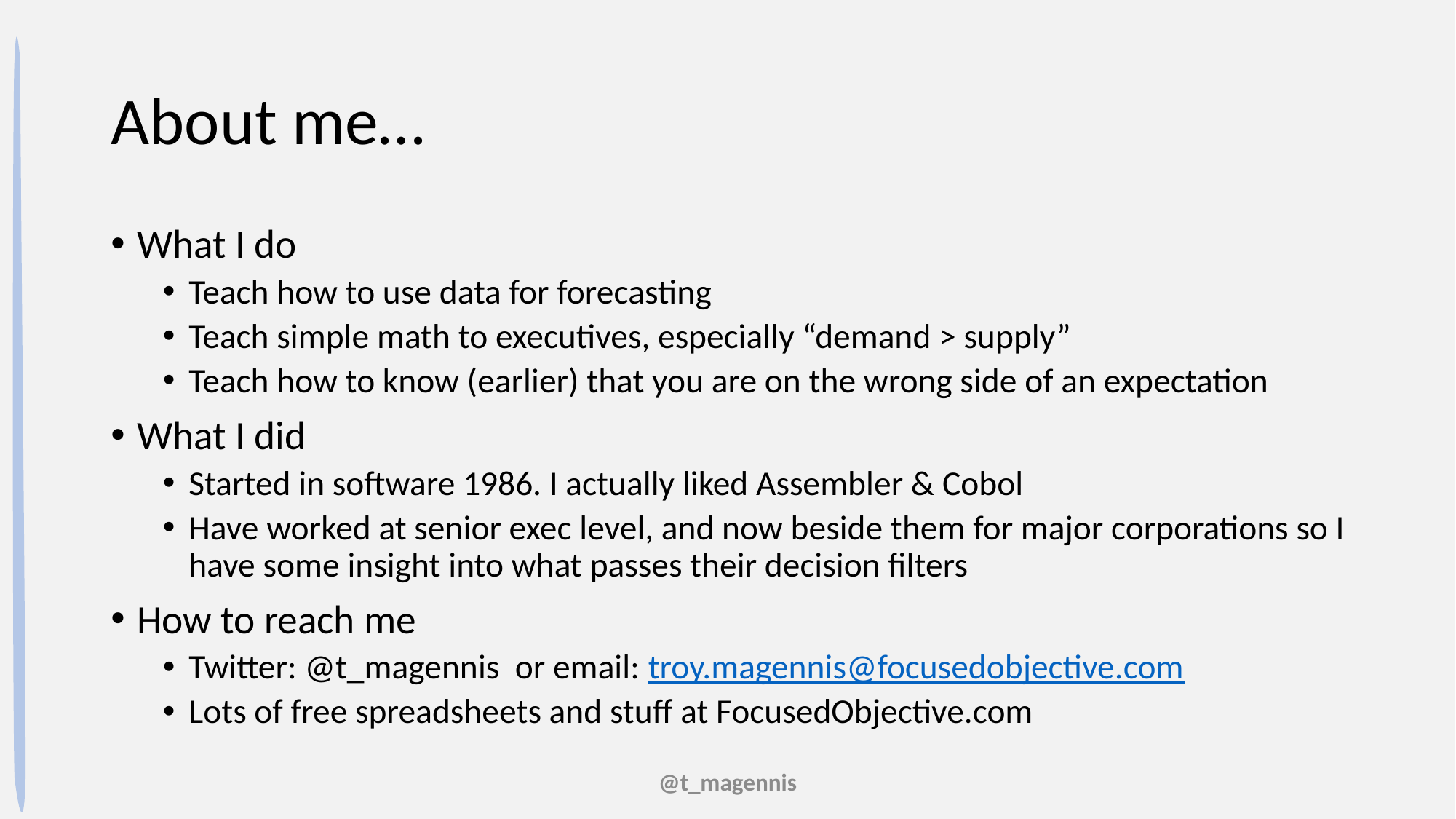

# About me…
What I do
Teach how to use data for forecasting
Teach simple math to executives, especially “demand > supply”
Teach how to know (earlier) that you are on the wrong side of an expectation
What I did
Started in software 1986. I actually liked Assembler & Cobol
Have worked at senior exec level, and now beside them for major corporations so I have some insight into what passes their decision filters
How to reach me
Twitter: @t_magennis  or email: troy.magennis@focusedobjective.com
Lots of free spreadsheets and stuff at FocusedObjective.com
@t_magennis